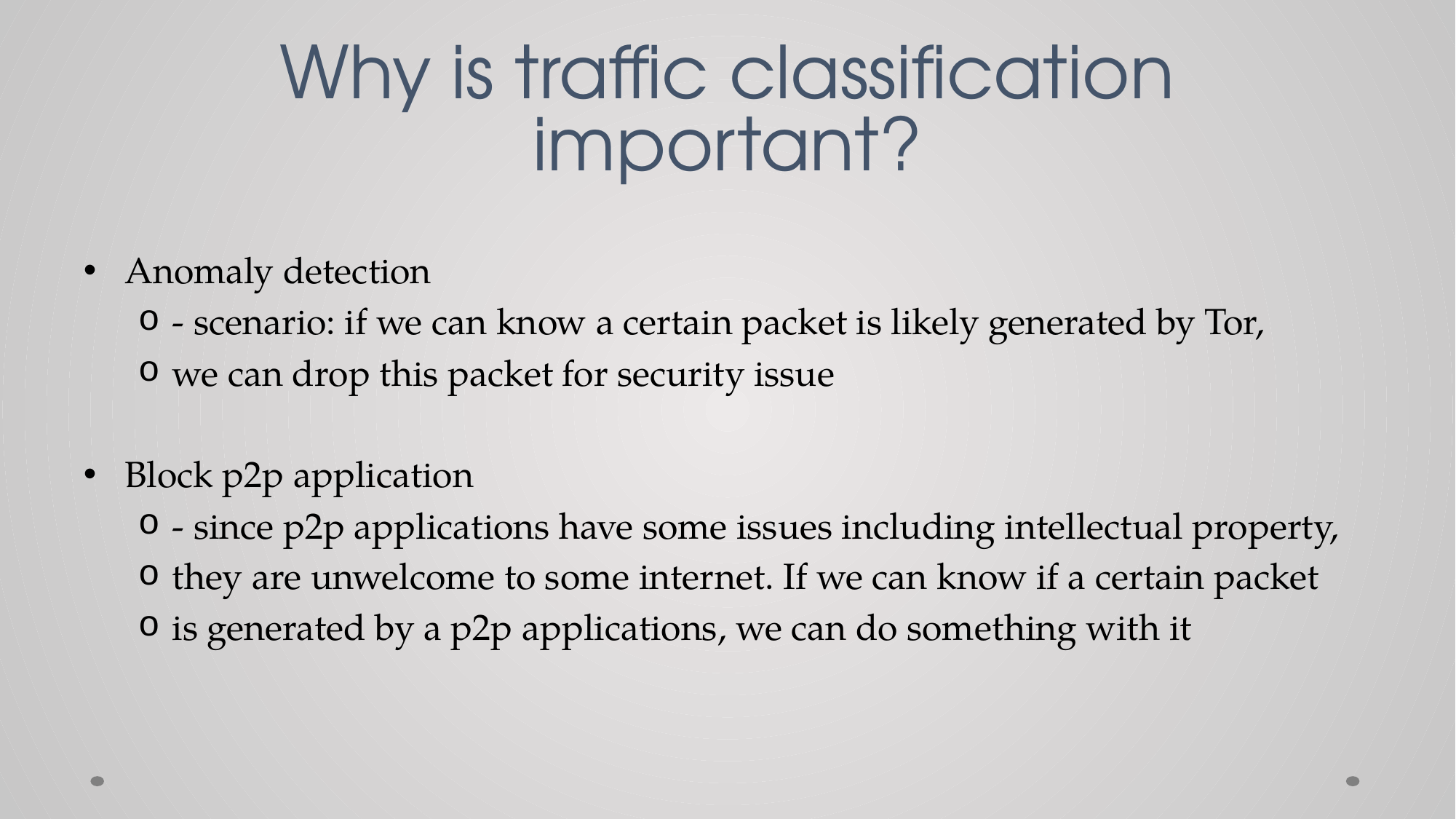

# Why is traffic classification important?

Anomaly detection
- scenario: if we can know a certain packet is likely generated by Tor,
we can drop this packet for security issue

Block p2p application
- since p2p applications have some issues including intellectual property,
they are unwelcome to some internet. If we can know if a certain packet
is generated by a p2p applications, we can do something with it